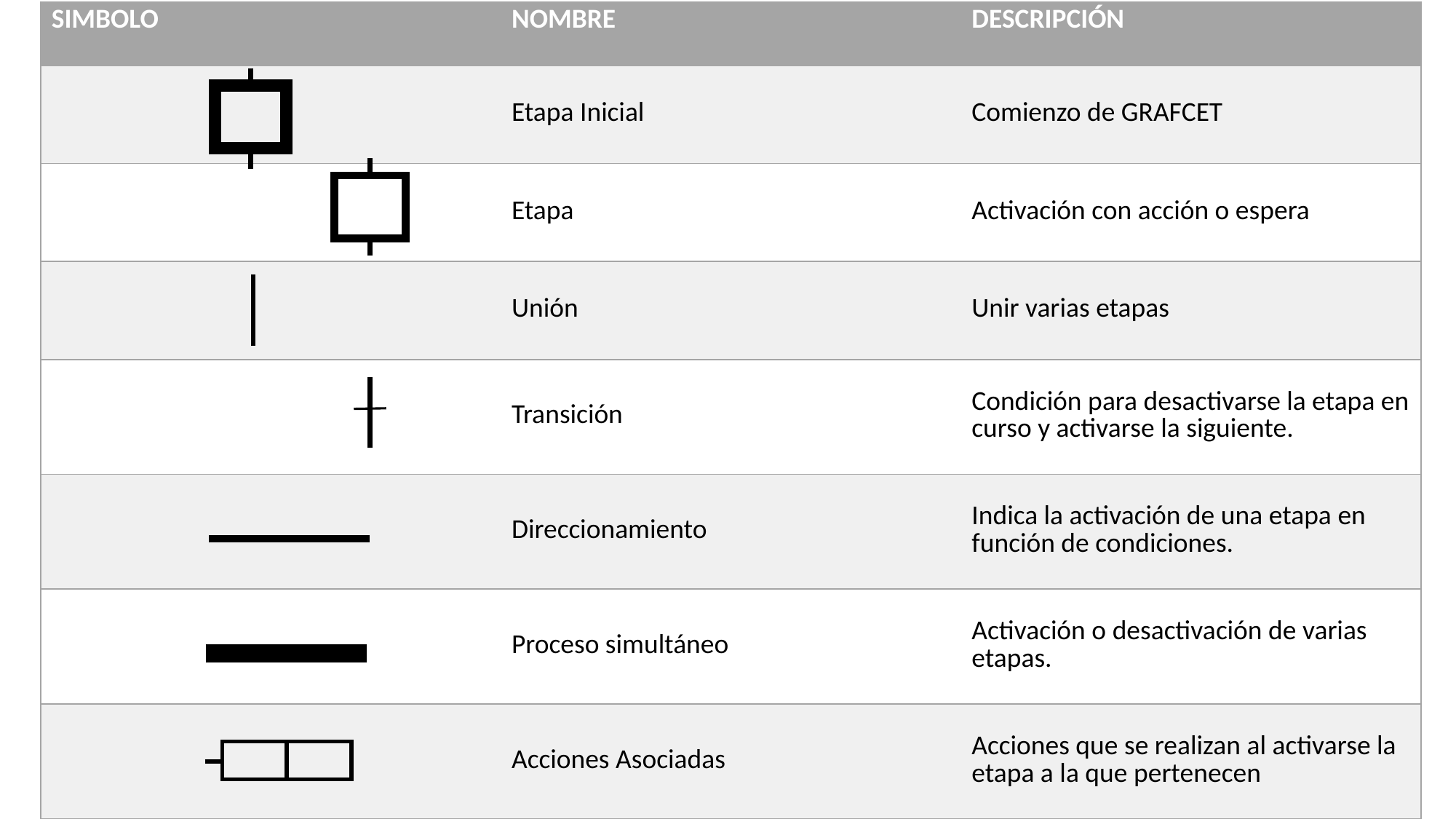

| SIMBOLO | NOMBRE | DESCRIPCIÓN |
| --- | --- | --- |
|  | Etapa Inicial | Comienzo de GRAFCET |
|  | Etapa | Activación con acción o espera |
|  | Unión | Unir varias etapas |
|  | Transición | Condición para desactivarse la etapa en curso y activarse la siguiente. |
|  | Direccionamiento | Indica la activación de una etapa en función de condiciones. |
|  | Proceso simultáneo | Activación o desactivación de varias etapas. |
|  | Acciones Asociadas | Acciones que se realizan al activarse la etapa a la que pertenecen |